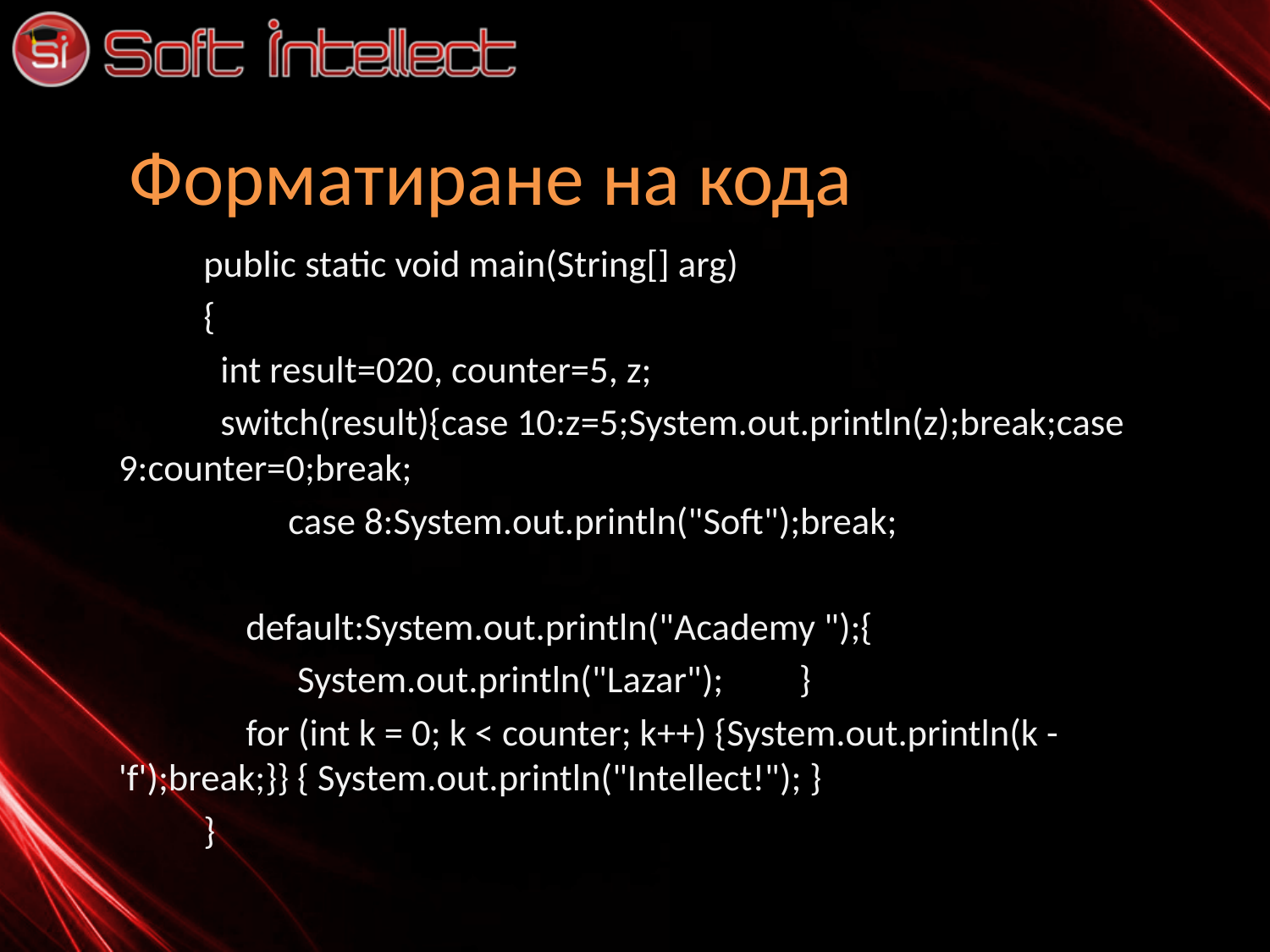

# Форматиране на кода
	public static void main(String[] arg)
	{
	  int result=020, counter=5, z;
	  switch(result){case 10:z=5;System.out.println(z);break;case 9:counter=0;break;
	          case 8:System.out.println("Soft");break;

	     default:System.out.println("Academy ");{
	    	 System.out.println("Lazar");	}
	     for (int k = 0; k < counter; k++) {System.out.println(k - 'f');break;}} { System.out.println("Intellect!"); }
	}